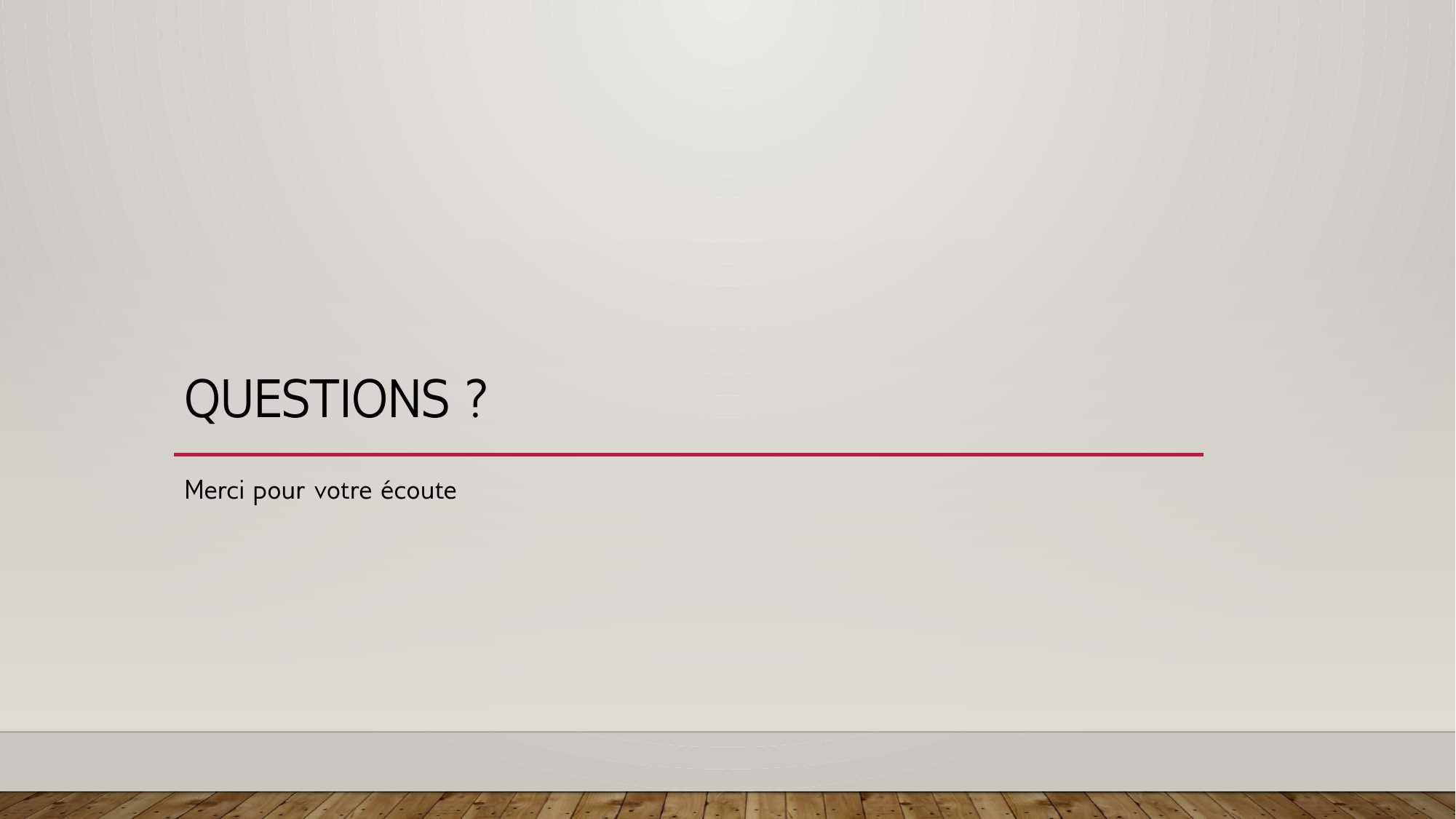

# Questions ?
Merci pour votre écoute